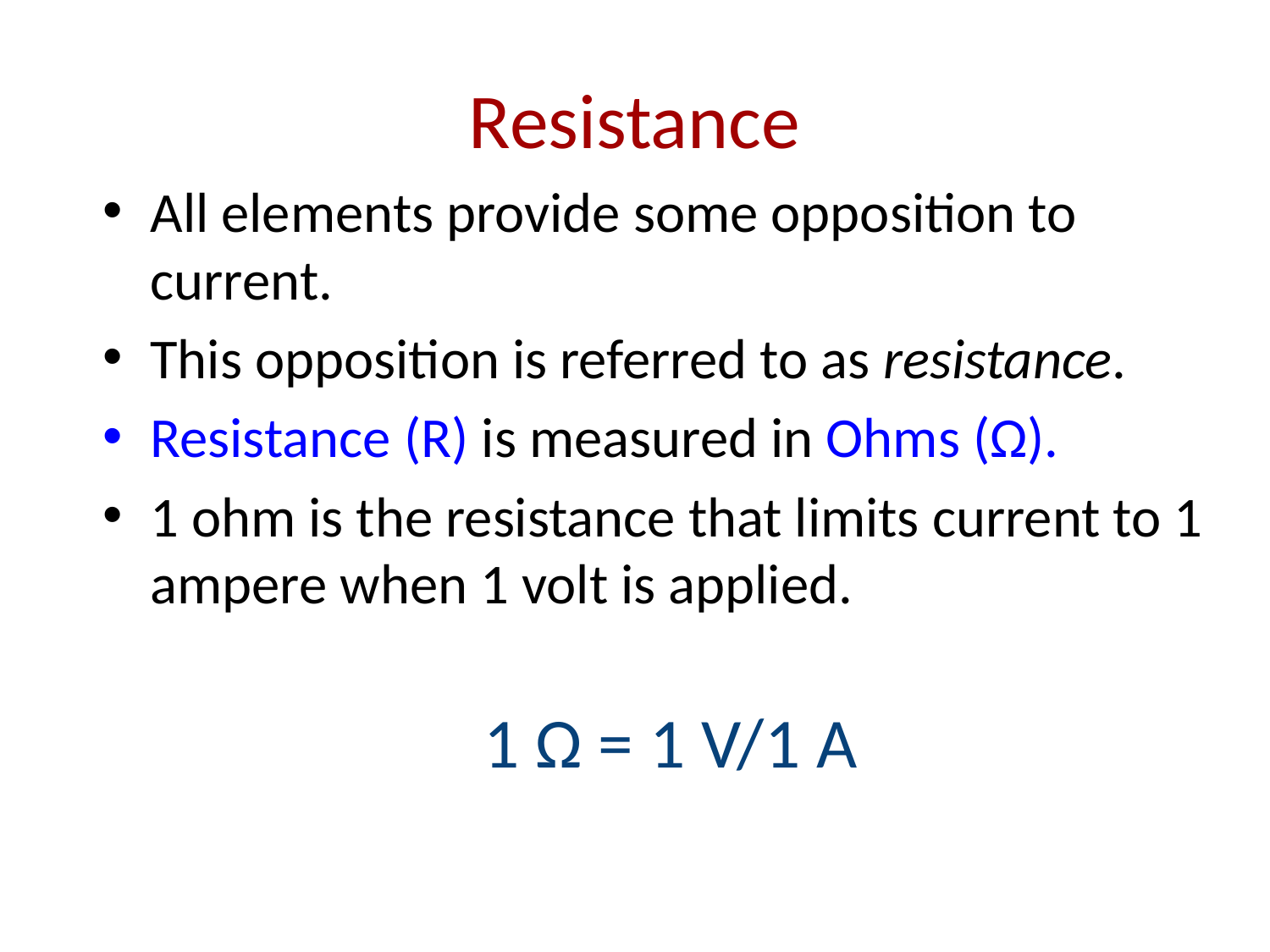

# Resistance
All elements provide some opposition to current.
This opposition is referred to as resistance.
Resistance (R) is measured in Ohms (Ω).
1 ohm is the resistance that limits current to 1 ampere when 1 volt is applied.
1 Ω = 1 V/1 A